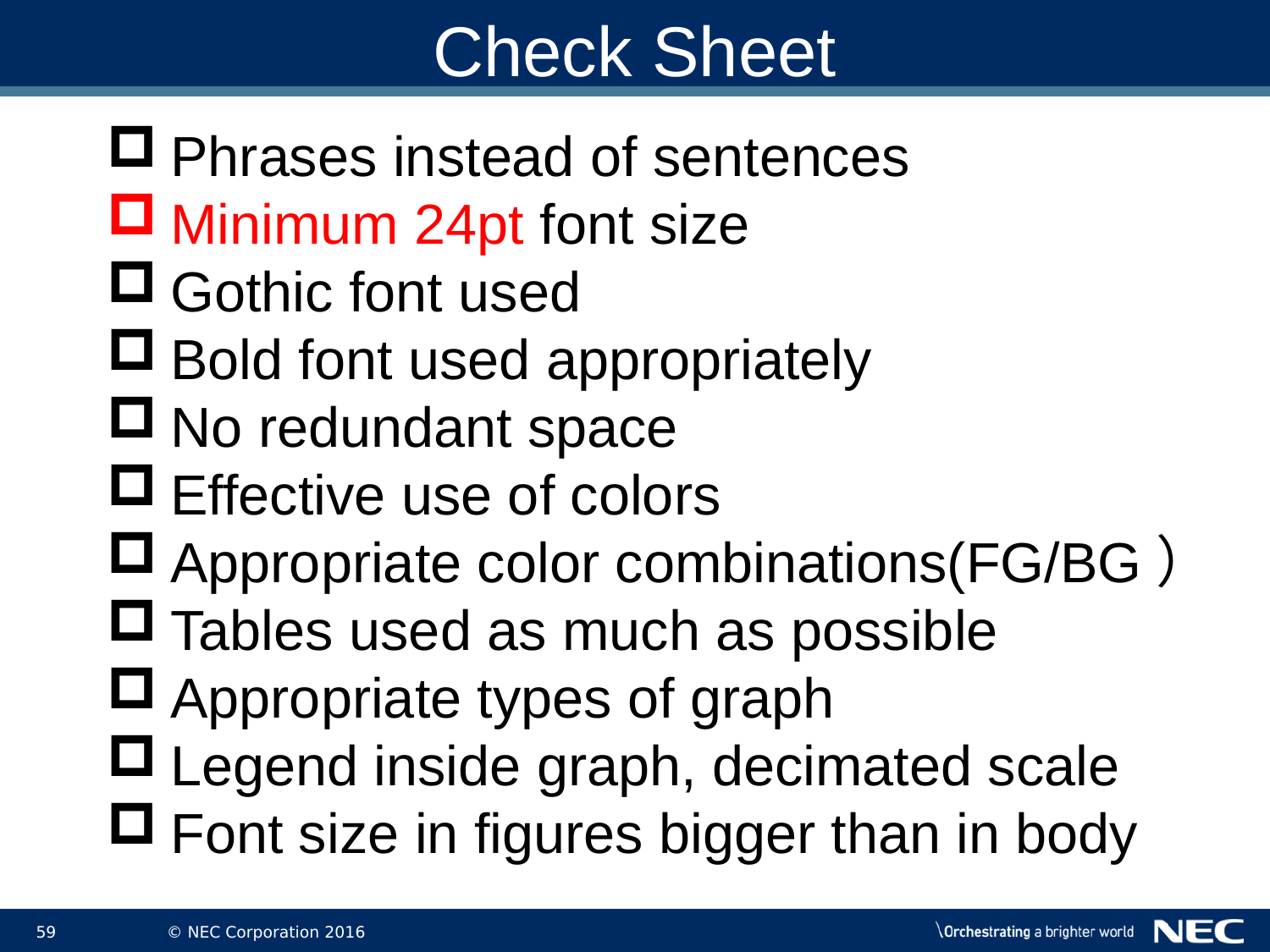

# Check Sheet
Phrases instead of sentences
Minimum 24pt font size
Gothic font used
Bold font used appropriately
No redundant space
Effective use of colors
Appropriate color combinations(FG/BG）
Tables used as much as possible
Appropriate types of graph
Legend inside graph, decimated scale
Font size in figures bigger than in body